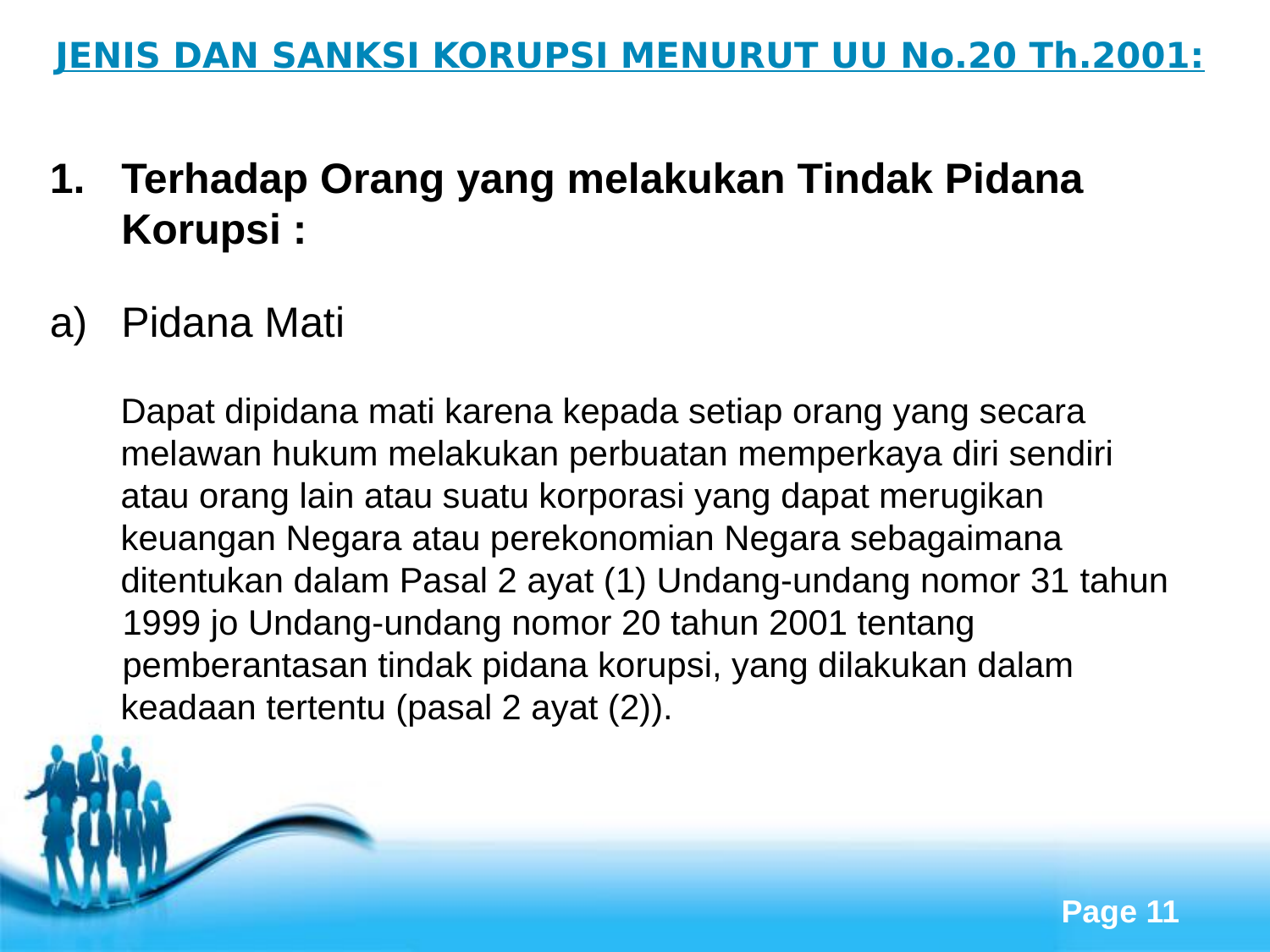

JENIS DAN SANKSI KORUPSI MENURUT UU No.20 Th.2001:
Terhadap Orang yang melakukan Tindak Pidana Korupsi :

a)	Pidana Mati

Dapat dipidana mati karena kepada setiap orang yang secara
melawan hukum melakukan perbuatan memperkaya diri sendiri
atau orang lain atau suatu korporasi yang dapat merugikan
keuangan Negara atau perekonomian Negara sebagaimana
ditentukan dalam Pasal 2 ayat (1) Undang-undang nomor 31 tahun 1999 jo Undang-undang nomor 20 tahun 2001 tentang pemberantasan tindak pidana korupsi, yang dilakukan dalam
keadaan tertentu (pasal 2 ayat (2)).